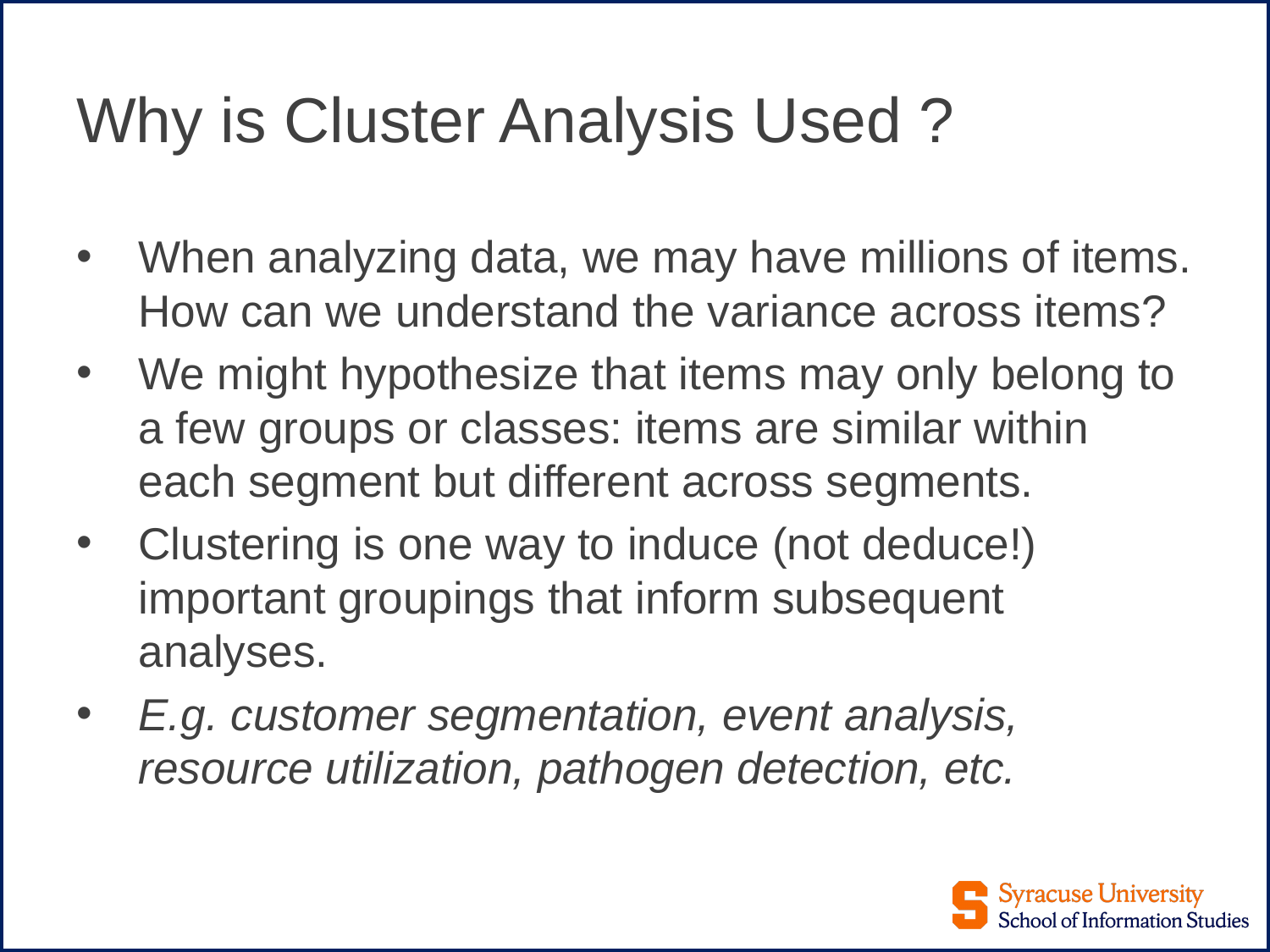

# Why is Cluster Analysis Used ?
When analyzing data, we may have millions of items. How can we understand the variance across items?
We might hypothesize that items may only belong to a few groups or classes: items are similar within each segment but different across segments.
Clustering is one way to induce (not deduce!) important groupings that inform subsequent analyses.
E.g. customer segmentation, event analysis, resource utilization, pathogen detection, etc.

5